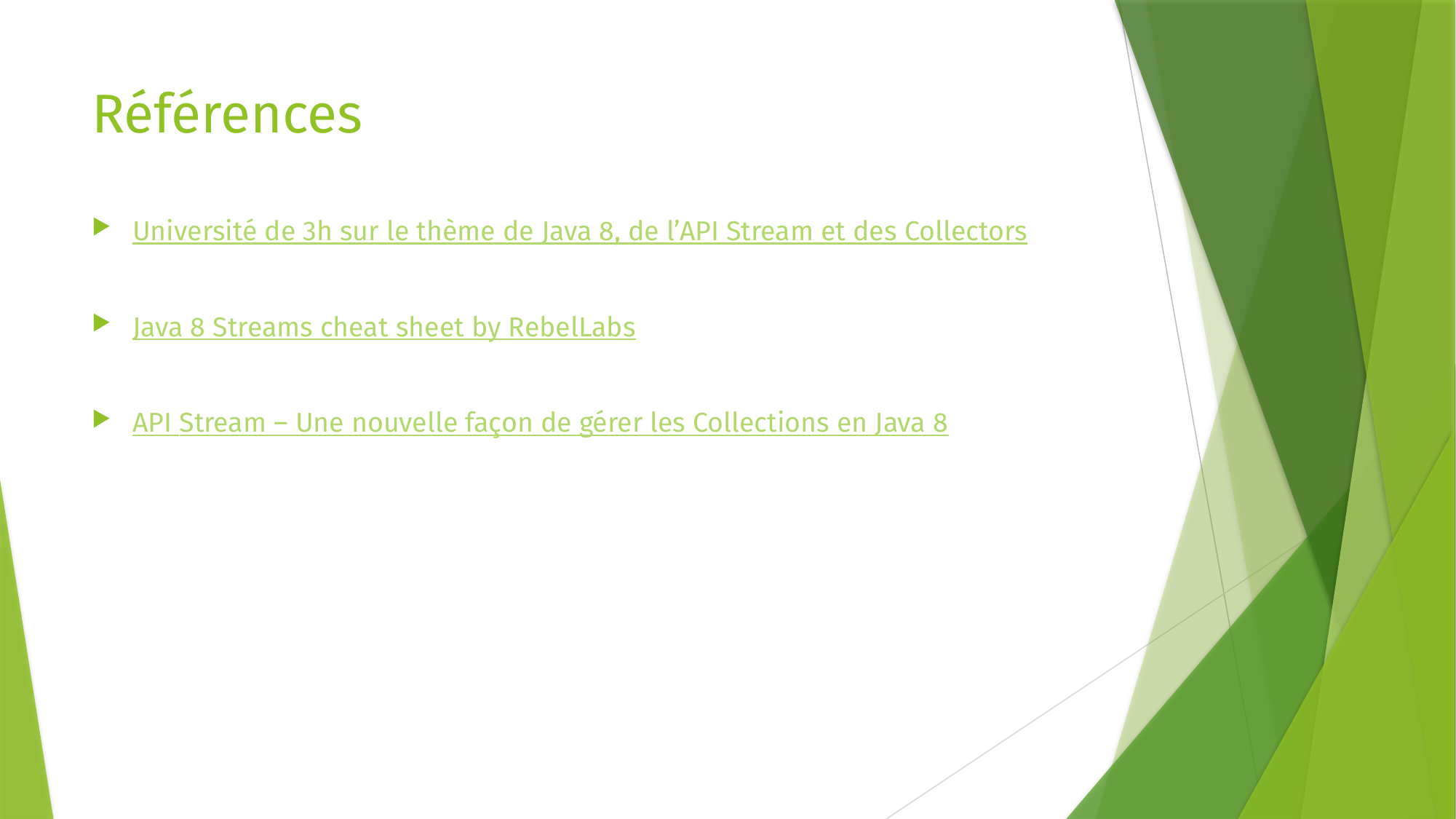

# Références
Université de 3h sur le thème de Java 8, de l’API Stream et des Collectors

Java 8 Streams cheat sheet by RebelLabs

API Stream – Une nouvelle façon de gérer les Collections en Java 8